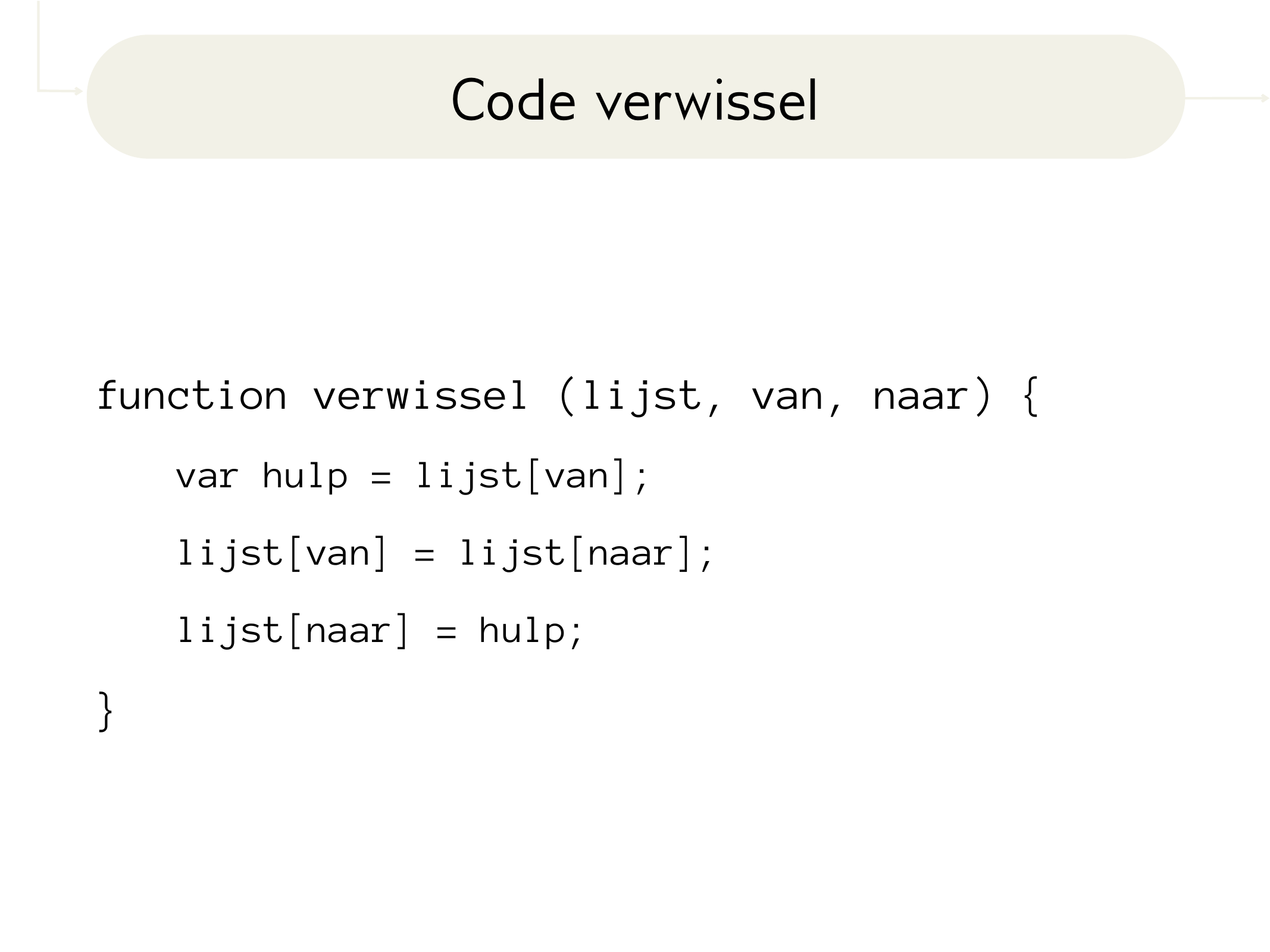

# Code verwissel
function verwissel (lijst, van, naar) {
var hulp = lijst[van];
lijst[van] = lijst[naar];
lijst[naar] = hulp;
}